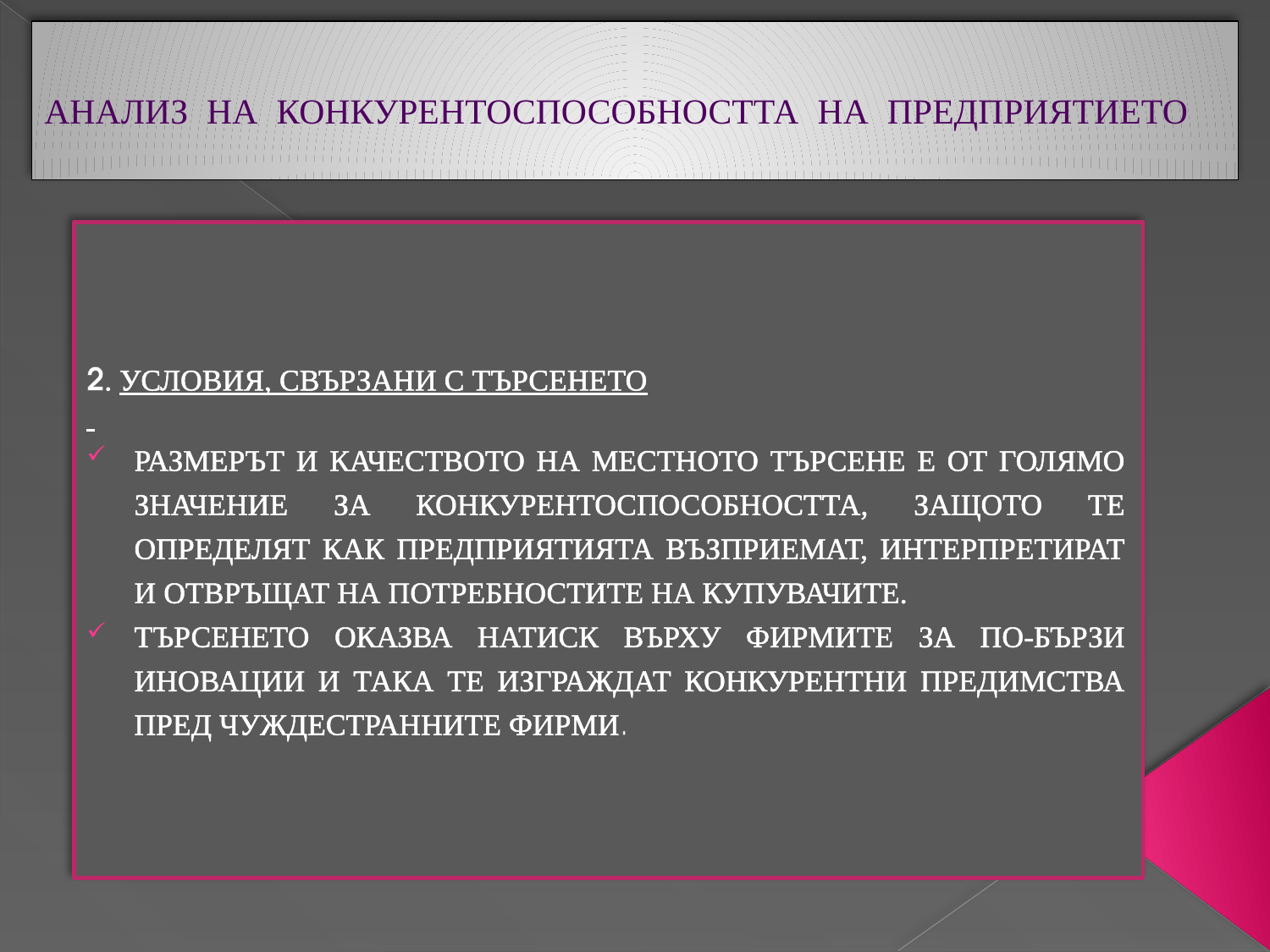

# АНАЛИЗ НА КОНКУРЕНТОСПОСОБНОСТТА НА ПРЕДПРИЯТИЕТО
2. Условия, свързани с търсенето

Размерът и качеството на местното търсене е от голямо значение за конкурентоспособността, защото те определят как предприятията възприемат, интерпретират и отвръщат на потребностите на купувачите.
Търсенето оказва натиск върху фирмите за по-бързи иновации и така те изграждат конкурентни предимства пред чуждестранните фирми.